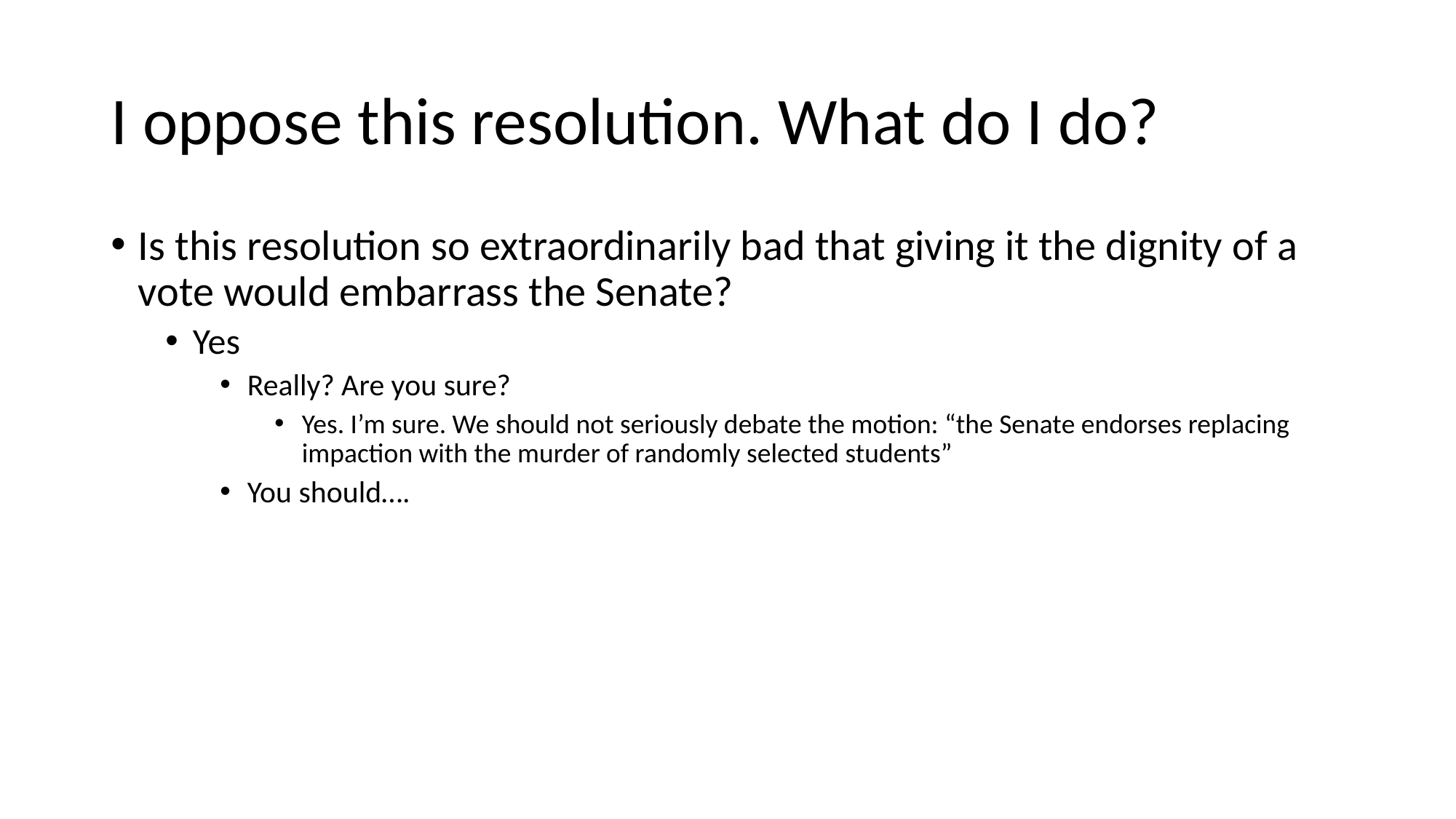

# I oppose this resolution. What do I do?
Is this resolution so extraordinarily bad that giving it the dignity of a vote would embarrass the Senate?
Yes
Really? Are you sure?
Yes. I’m sure. We should not seriously debate the motion: “the Senate endorses replacing impaction with the murder of randomly selected students”
You should….